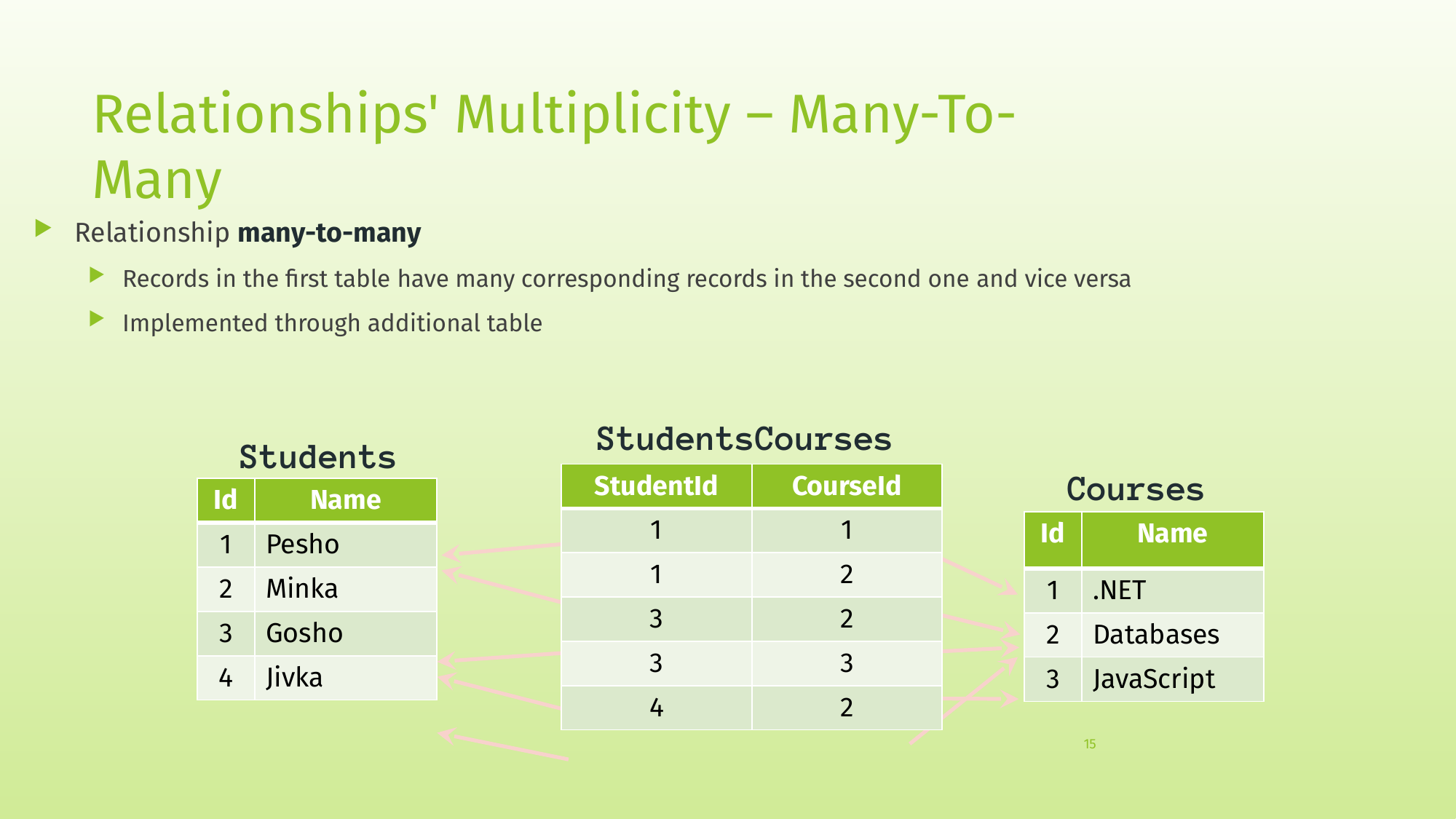

# Relationships' Multiplicity – Many-To-Many
Relationship many-to-many
Records in the first table have many corresponding records in the second one and vice versa
Implemented through additional table
StudentsCourses
Students
| StudentId | CourseId |
| --- | --- |
| 1 | 1 |
| 1 | 2 |
| 3 | 2 |
| 3 | 3 |
| 4 | 2 |
Courses
| Id | Name |
| --- | --- |
| 1 | Pesho |
| 2 | Minka |
| 3 | Gosho |
| 4 | Jivka |
| Id | Name |
| --- | --- |
| 1 | .NET |
| 2 | Databases |
| 3 | JavaScript |

15